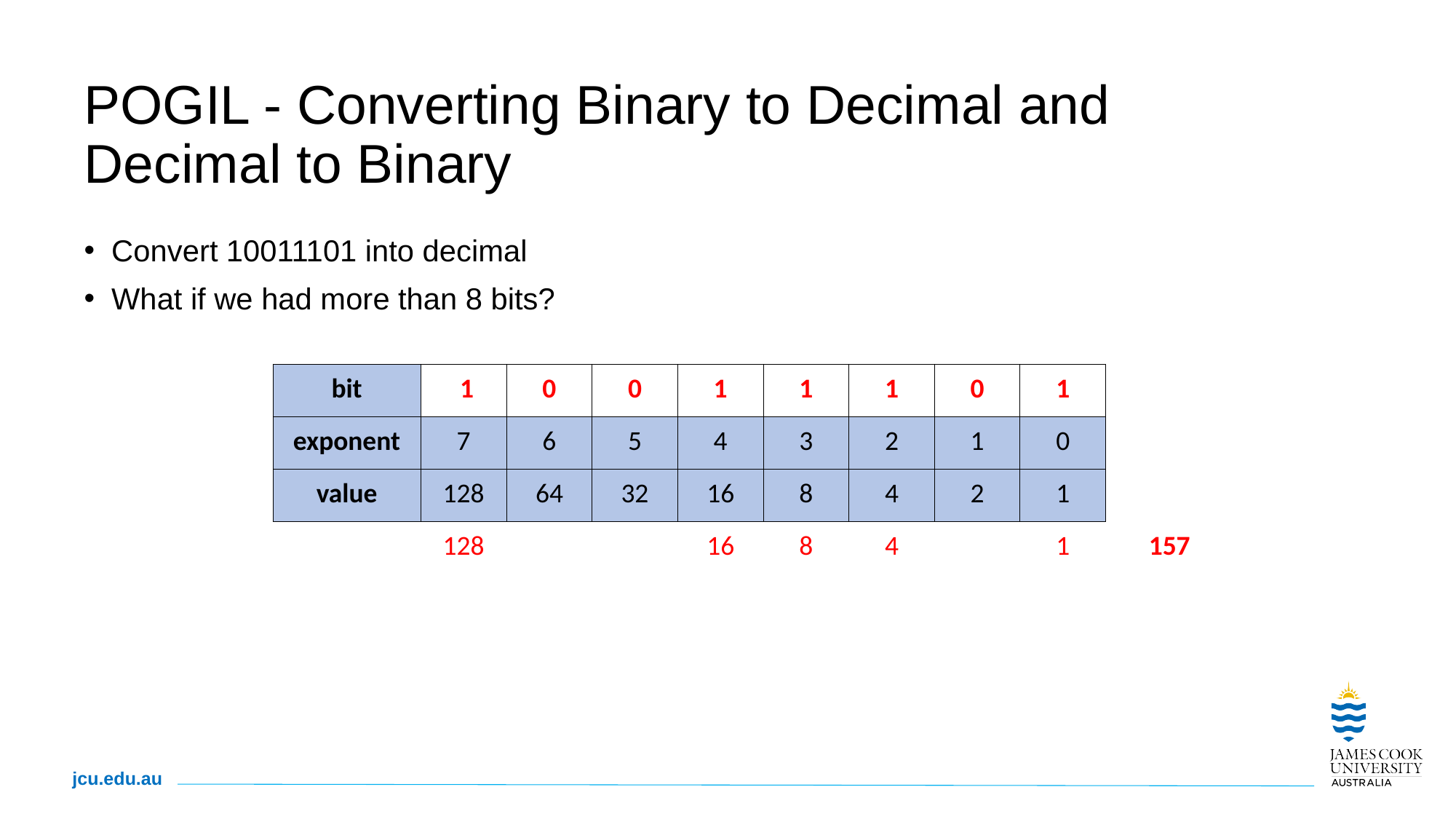

# POGIL - Converting Binary to Decimal and Decimal to Binary
Convert 10011101 into decimal
What if we had more than 8 bits?
| bit | 1 | 0 | 0 | 1 | 1 | 1 | 0 | 1 |  |
| --- | --- | --- | --- | --- | --- | --- | --- | --- | --- |
| exponent | 7 | 6 | 5 | 4 | 3 | 2 | 1 | 0 |  |
| value | 128 | 64 | 32 | 16 | 8 | 4 | 2 | 1 |  |
|  | 128 |  |  | 16 | 8 | 4 |  | 1 | 157 |